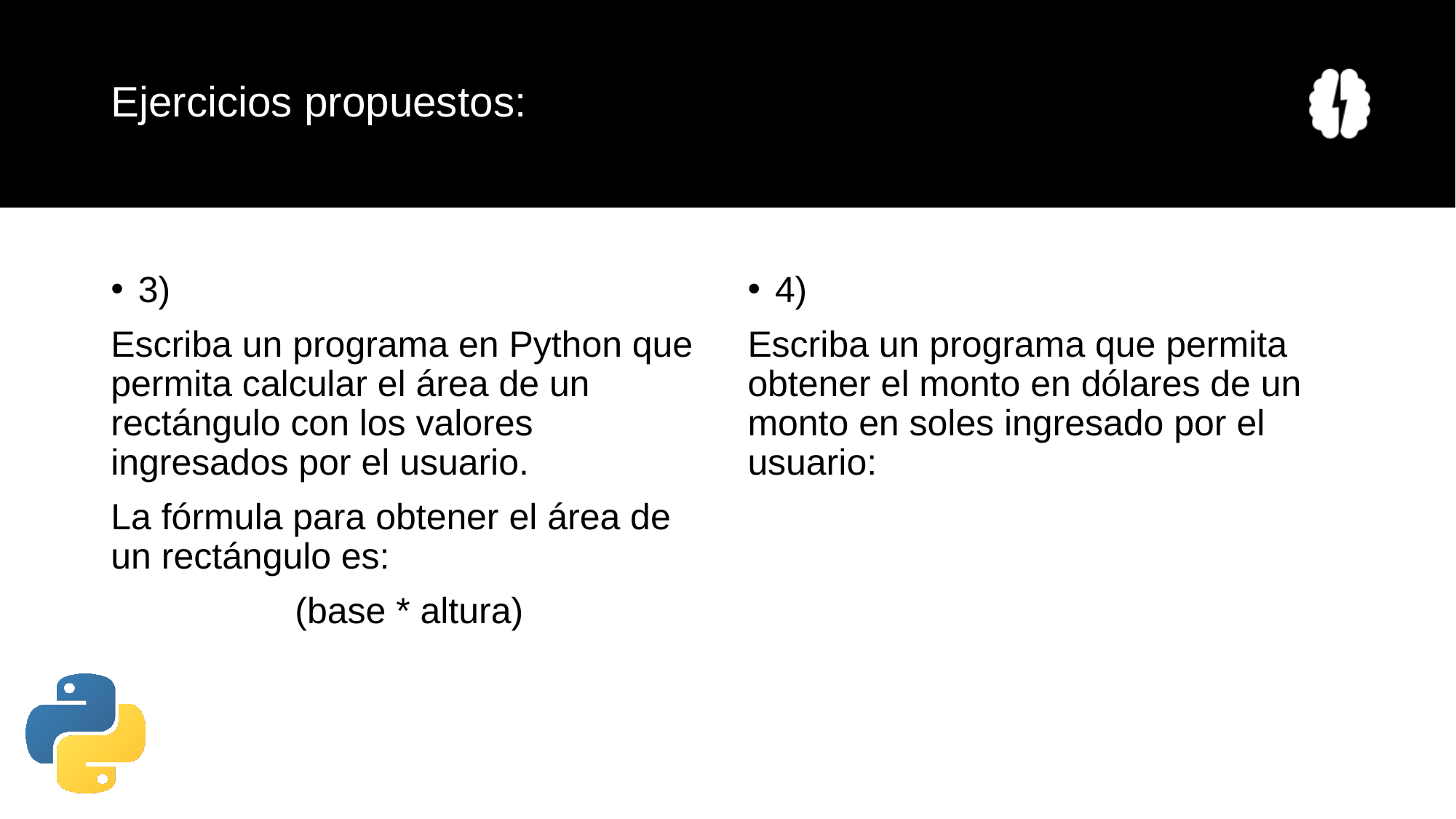

# Ejercicios propuestos:
3)
Escriba un programa en Python que permita calcular el área de un rectángulo con los valores ingresados por el usuario.
La fórmula para obtener el área de un rectángulo es:
(base * altura)
4)
Escriba un programa que permita obtener el monto en dólares de un monto en soles ingresado por el usuario: